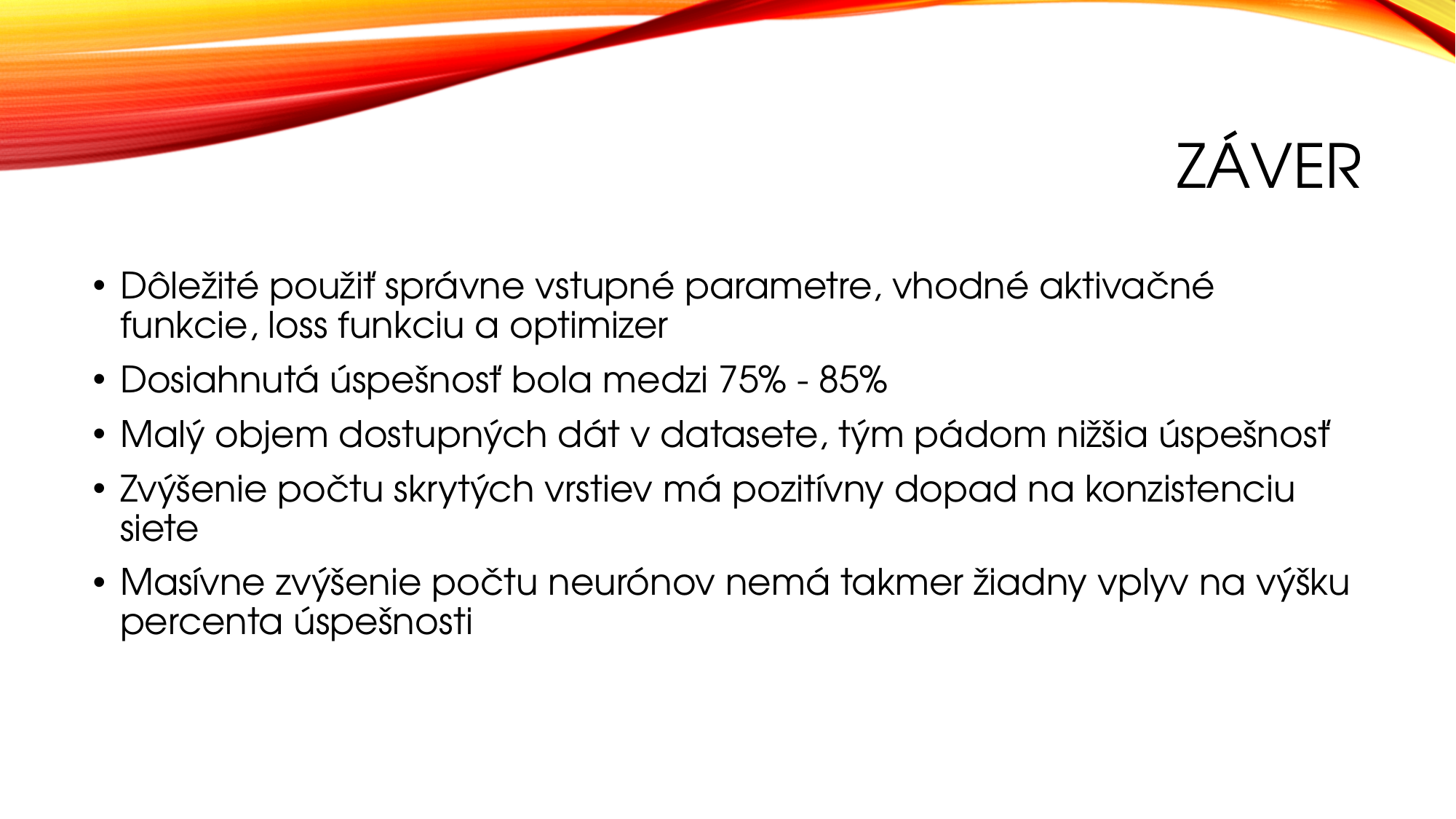

# Záver
Dôležité použiť správne vstupné parametre, vhodné aktivačné funkcie, loss funkciu a optimizer
Dosiahnutá úspešnosť bola medzi 75% - 85%
Malý objem dostupných dát v datasete, tým pádom nižšia úspešnosť
Zvýšenie počtu skrytých vrstiev má pozitívny dopad na konzistenciu siete
Masívne zvýšenie počtu neurónov nemá takmer žiadny vplyv na výšku percenta úspešnosti